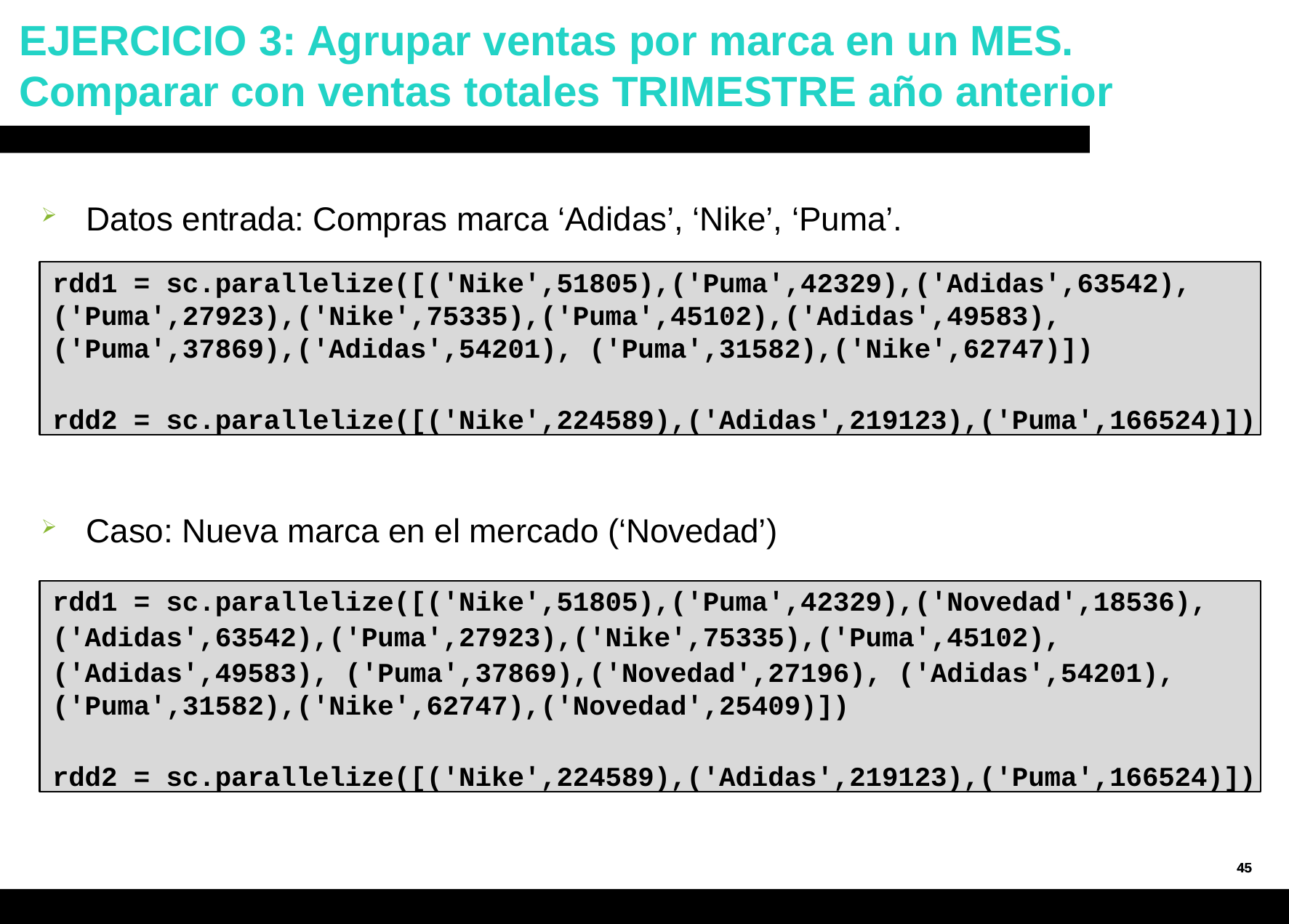

# EJERCICIO 3: Agrupar ventas por marca en un MES. Comparar con ventas totales TRIMESTRE año anterior

Datos entrada: Compras marca ‘Adidas’, ‘Nike’, ‘Puma’.
rdd1 = sc.parallelize([('Nike',51805),('Puma',42329),('Adidas',63542), ('Puma',27923),('Nike',75335),('Puma',45102),('Adidas',49583), ('Puma',37869),('Adidas',54201), ('Puma',31582),('Nike',62747)])

rdd2 = sc.parallelize([('Nike',224589),('Adidas',219123),('Puma',166524)])
Caso: Nueva marca en el mercado (‘Novedad’)
rdd1 = sc.parallelize([('Nike',51805),('Puma',42329),('Novedad',18536),
('Adidas',63542),('Puma',27923),('Nike',75335),('Puma',45102),
('Adidas',49583), ('Puma',37869),('Novedad',27196), ('Adidas',54201), ('Puma',31582),('Nike',62747),('Novedad',25409)])

rdd2 = sc.parallelize([('Nike',224589),('Adidas',219123),('Puma',166524)])
45